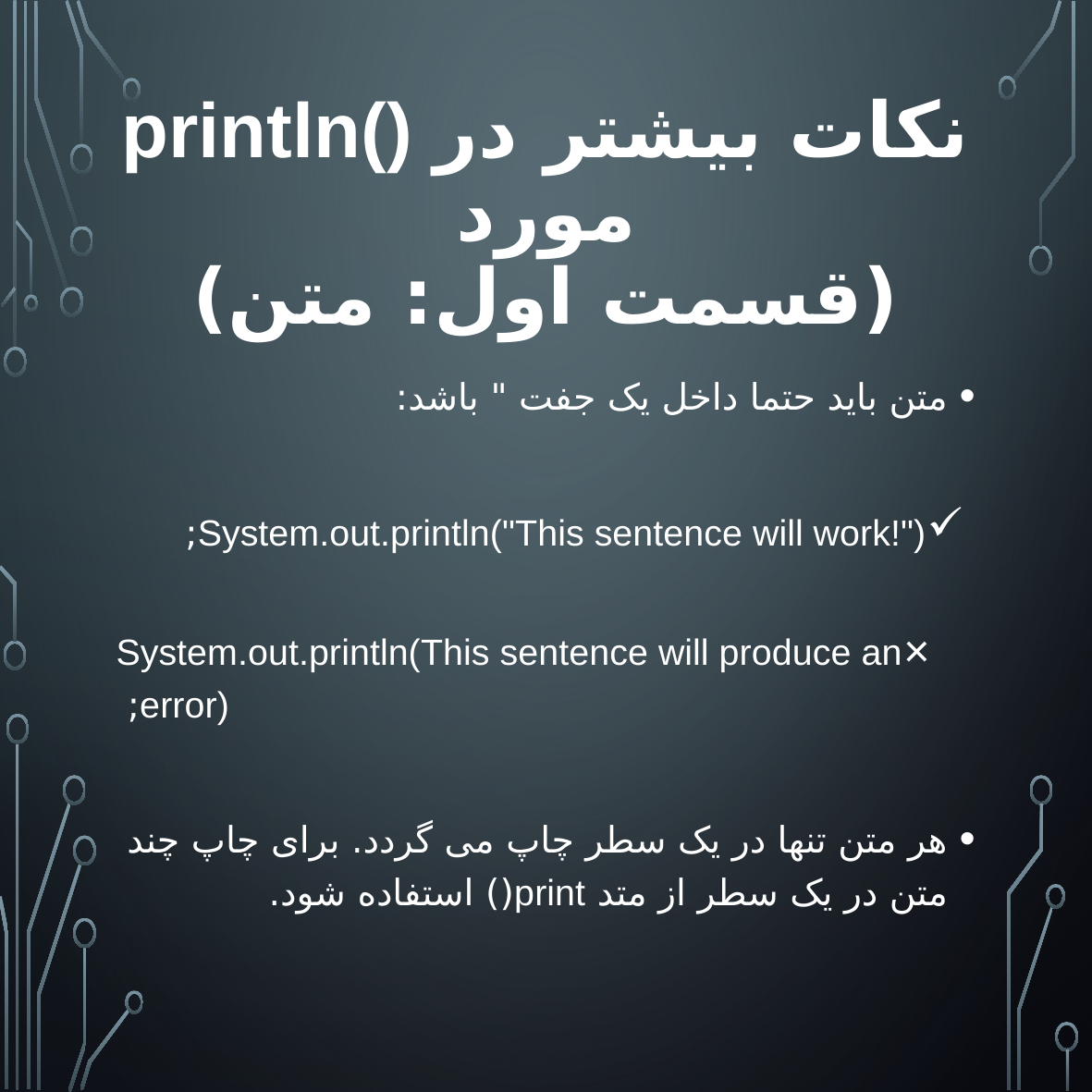

# println() نکات بیشتر در مورد (قسمت اول: متن)
متن باید حتما داخل یک جفت " باشد:

System.out.println("This sentence will work!");
System.out.println(This sentence will produce an error);

هر متن تنها در یک سطر چاپ می گردد. برای چاپ چند متن در یک سطر از متد print() استفاده شود.